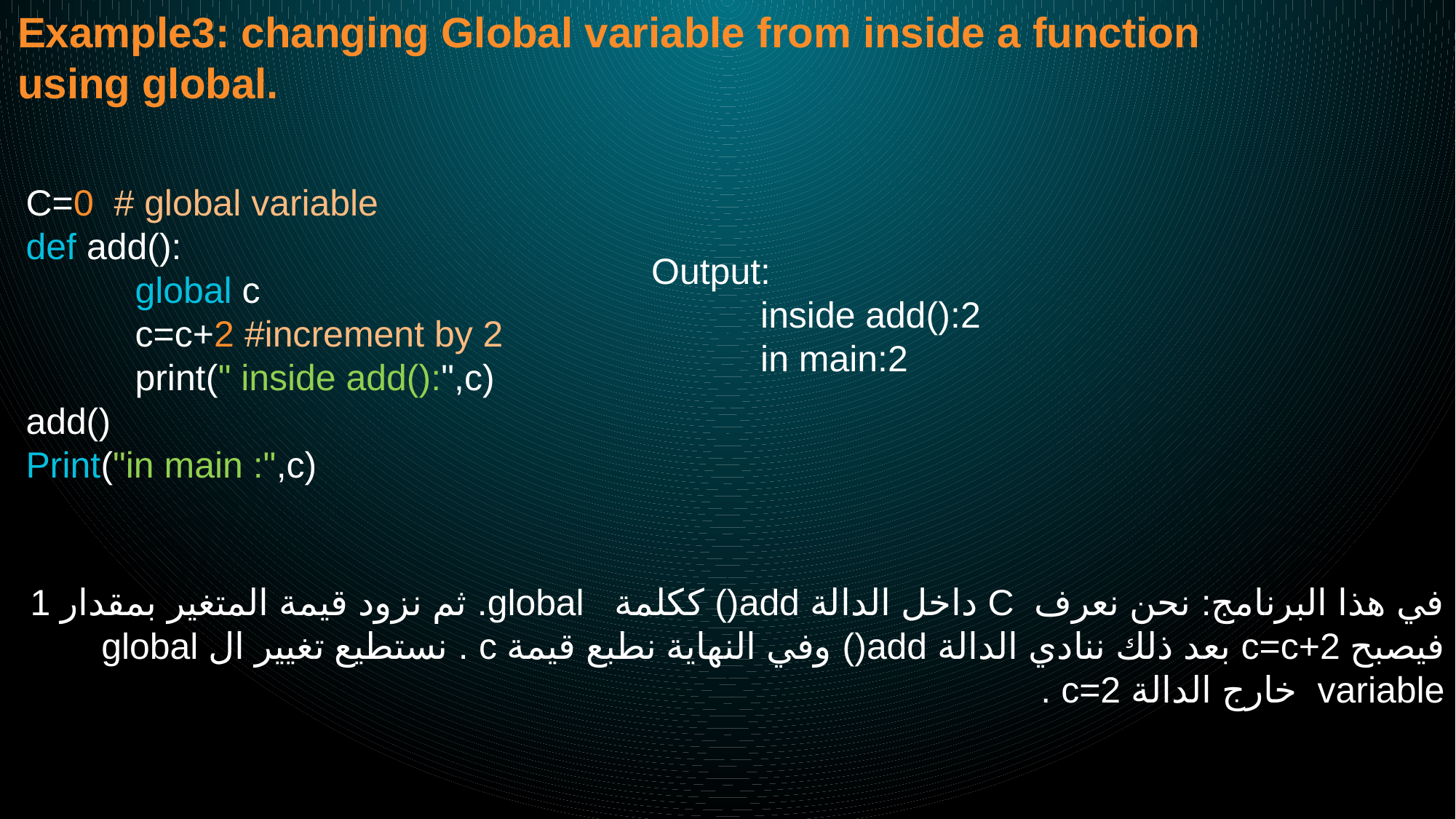

Example3: changing Global variable from inside a function
using global.
C=0  # global variable
def add():
	global c
	c=c+2 #increment by 2
	print(" inside add():",c)
add()
Print("in main :",c)
Output:
	inside add():2
	in main:2
في هذا البرنامج: نحن نعرف  C داخل الدالة add() ككلمة   global. ثم نزود قيمة المتغير بمقدار 1 فيصبح c=c+2 بعد ذلك ننادي الدالة add() وفي النهاية نطبع قيمة c . نستطيع تغيير ال global variable  خارج الدالة c=2 .